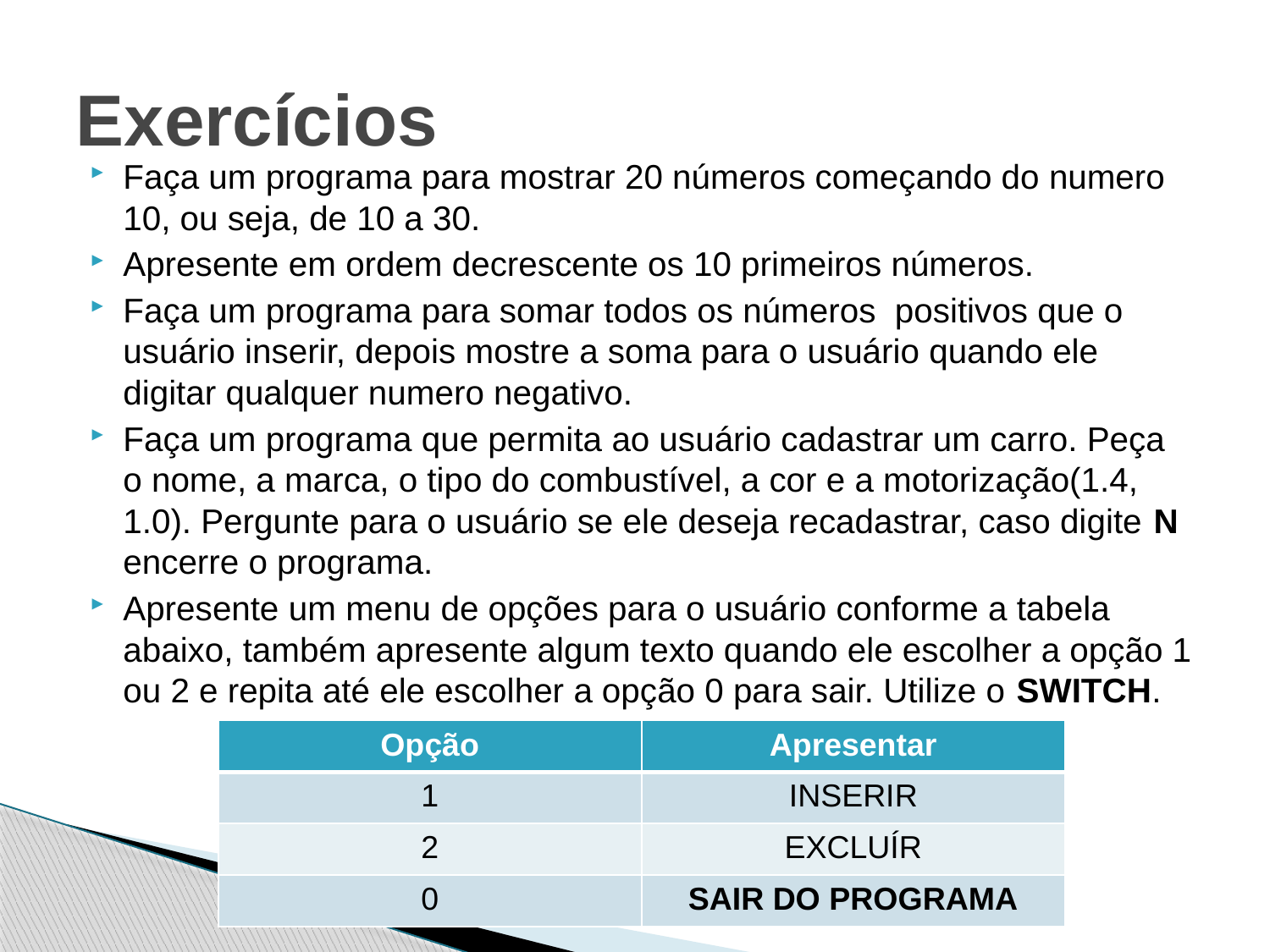

# Exercícios
Faça um programa para mostrar 20 números começando do numero 10, ou seja, de 10 a 30.
Apresente em ordem decrescente os 10 primeiros números.
Faça um programa para somar todos os números  positivos que o usuário inserir, depois mostre a soma para o usuário quando ele digitar qualquer numero negativo.
Faça um programa que permita ao usuário cadastrar um carro. Peça o nome, a marca, o tipo do combustível, a cor e a motorização(1.4, 1.0). Pergunte para o usuário se ele deseja recadastrar, caso digite N encerre o programa.
Apresente um menu de opções para o usuário conforme a tabela abaixo, também apresente algum texto quando ele escolher a opção 1 ou 2 e repita até ele escolher a opção 0 para sair. Utilize o SWITCH.

| Opção | Apresentar |
| --- | --- |
| 1 | INSERIR |
| 2 | EXCLUÍR |
| 0 | SAIR DO PROGRAMA |